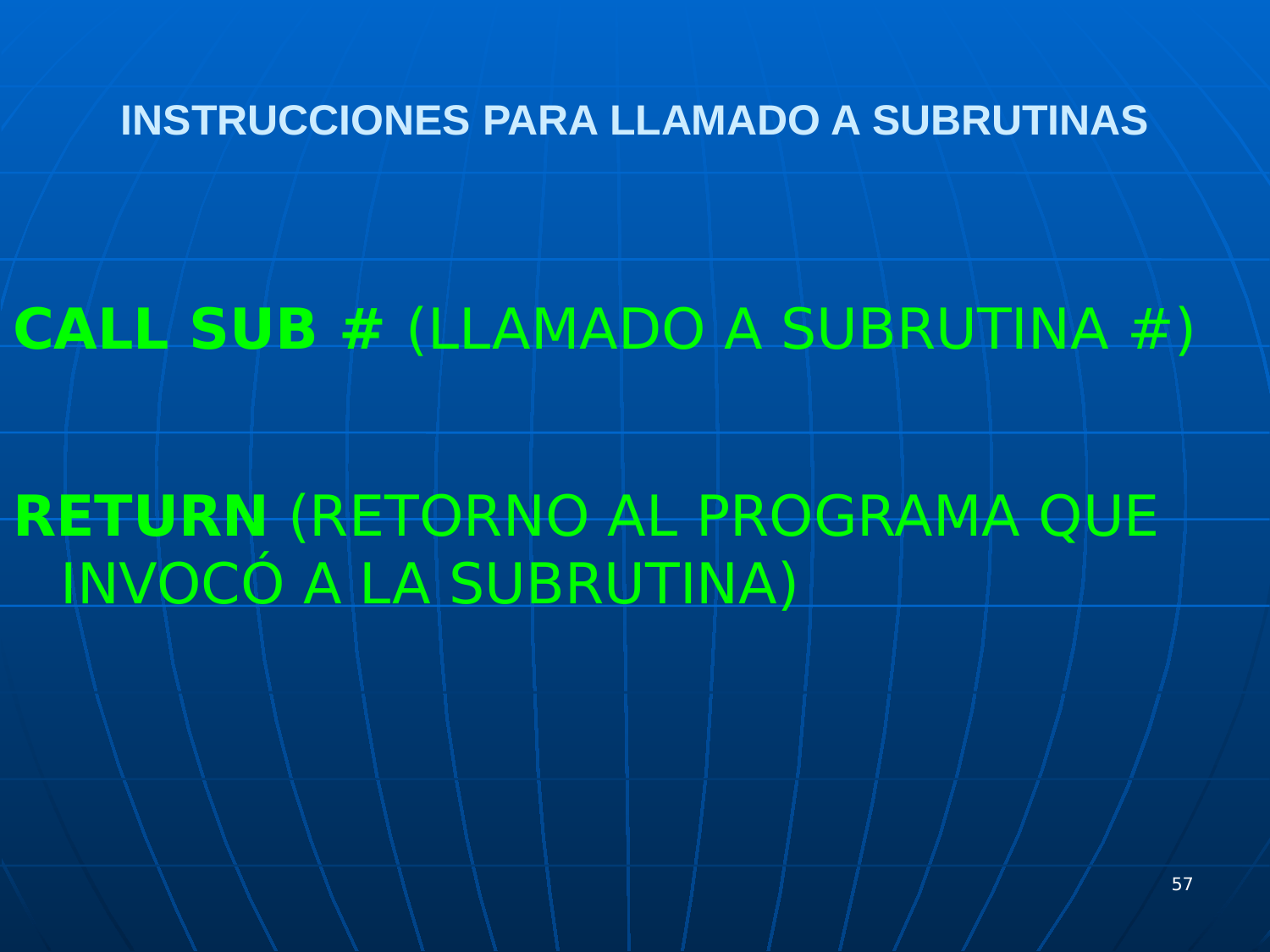

# INSTRUCCIONES PARA LLAMADO A SUBRUTINAS
CALL SUB # (LLAMADO A SUBRUTINA #)

RETURN (RETORNO AL PROGRAMA QUE INVOCÓ A LA SUBRUTINA)
57